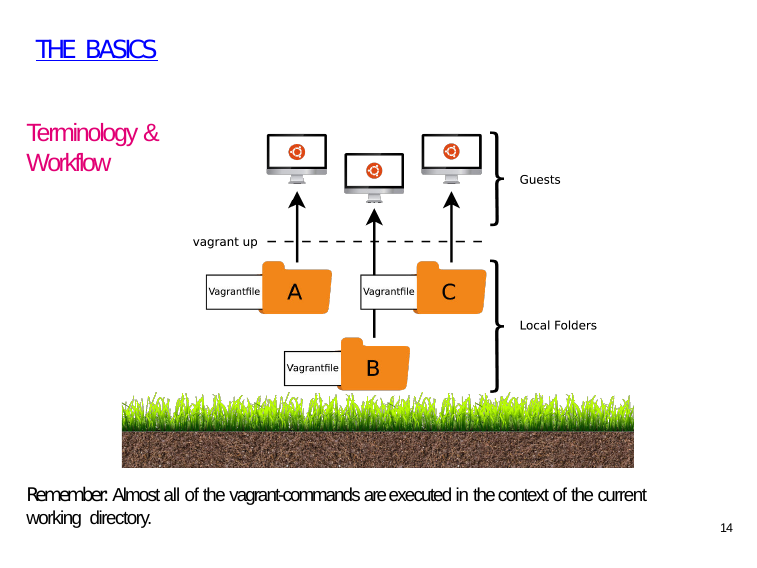

THE BASICS

Terminology & Workflow

Remember: Almost all of the vagrant-commands are executed in the context of the current working  directory.
14